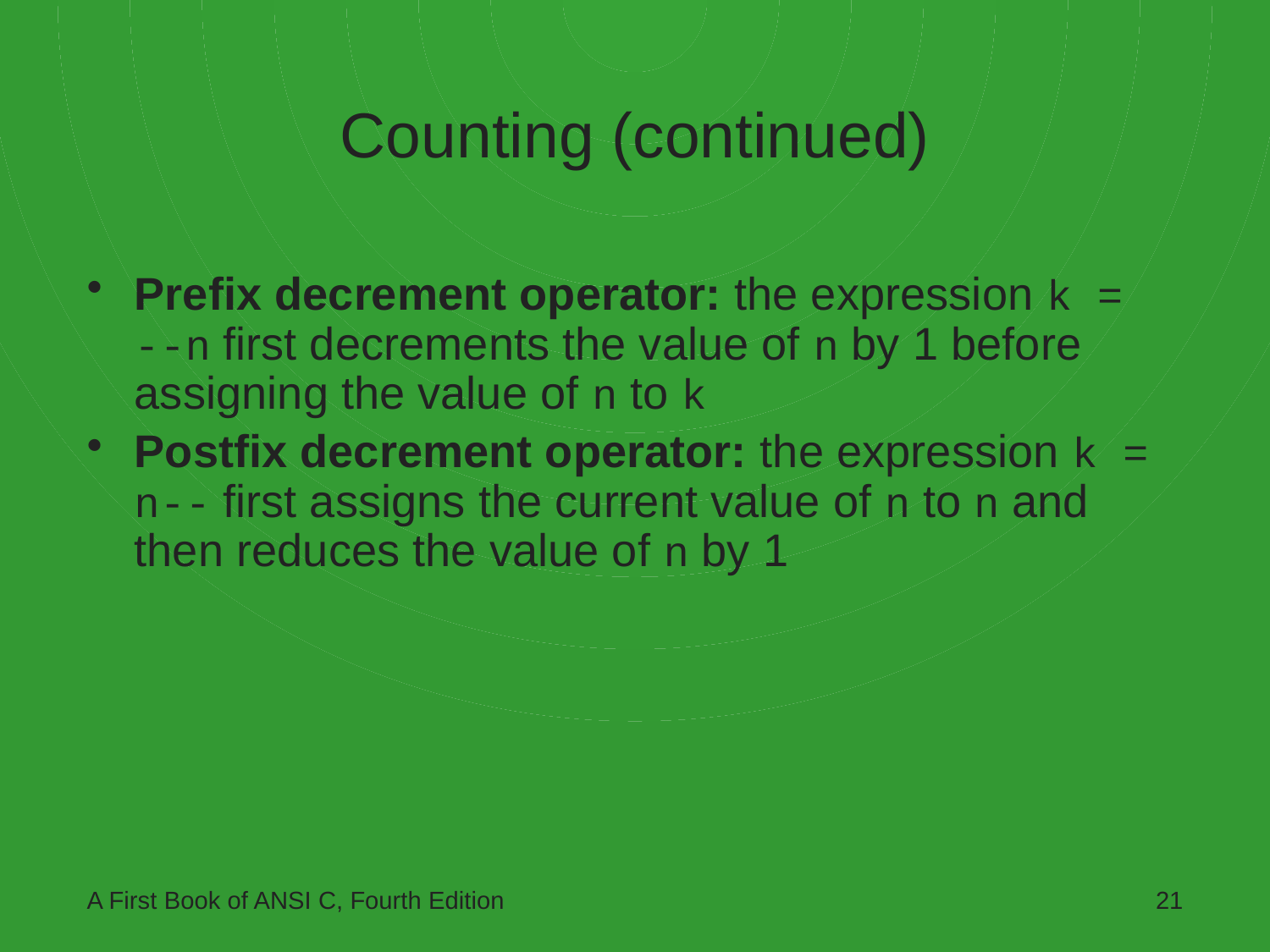

# Counting (continued)
Prefix decrement operator: the expression k = --n first decrements the value of n by 1 before assigning the value of n to k
Postfix decrement operator: the expression k = n-- first assigns the current value of n to n and then reduces the value of n by 1

A First Book of ANSI C, Fourth Edition
21